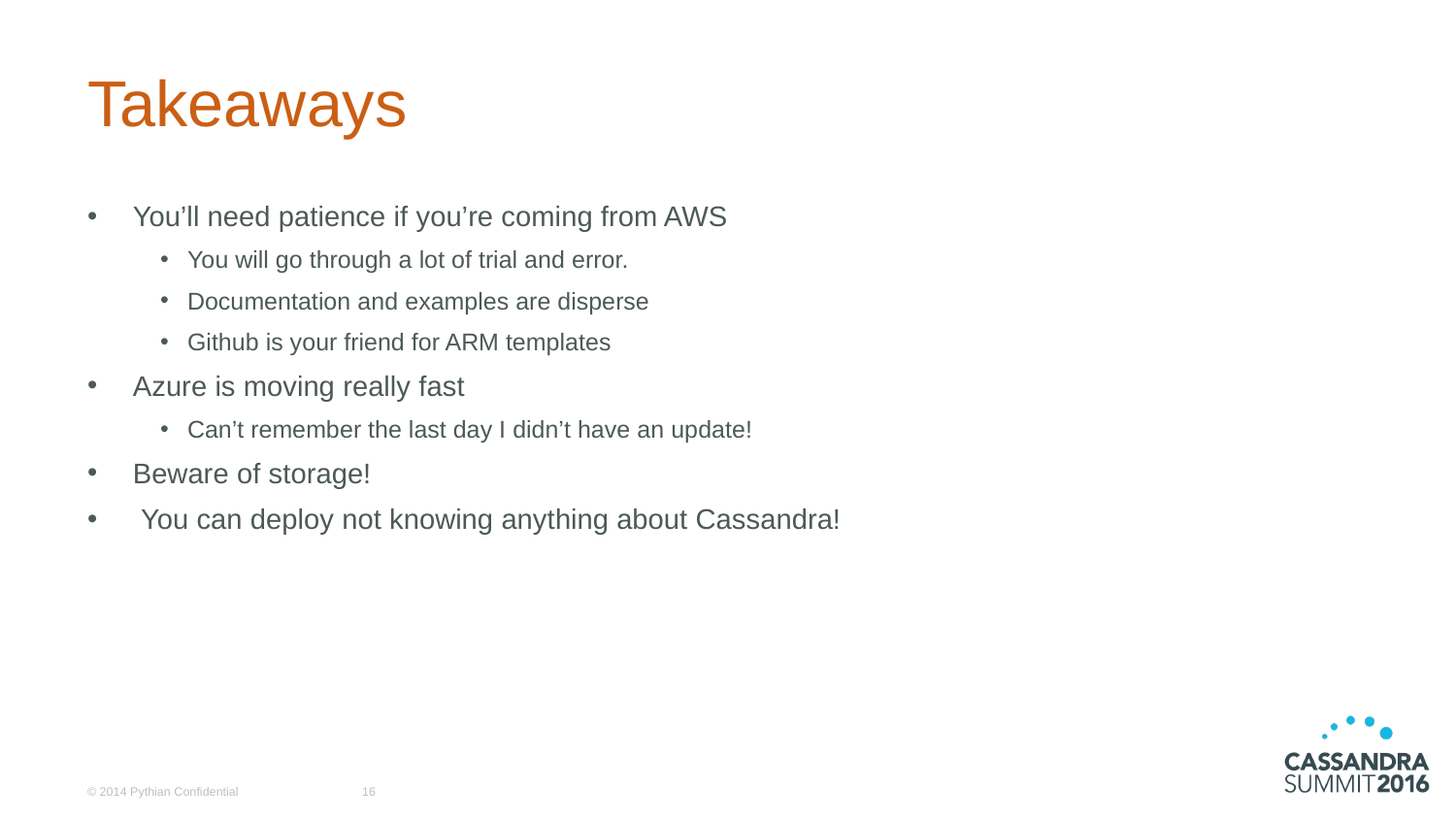

# Takeaways
You’ll need patience if you’re coming from AWS
You will go through a lot of trial and error.
Documentation and examples are disperse
Github is your friend for ARM templates
Azure is moving really fast
Can’t remember the last day I didn’t have an update!
Beware of storage!
 You can deploy not knowing anything about Cassandra!

© 2014 Pythian Confidential
16